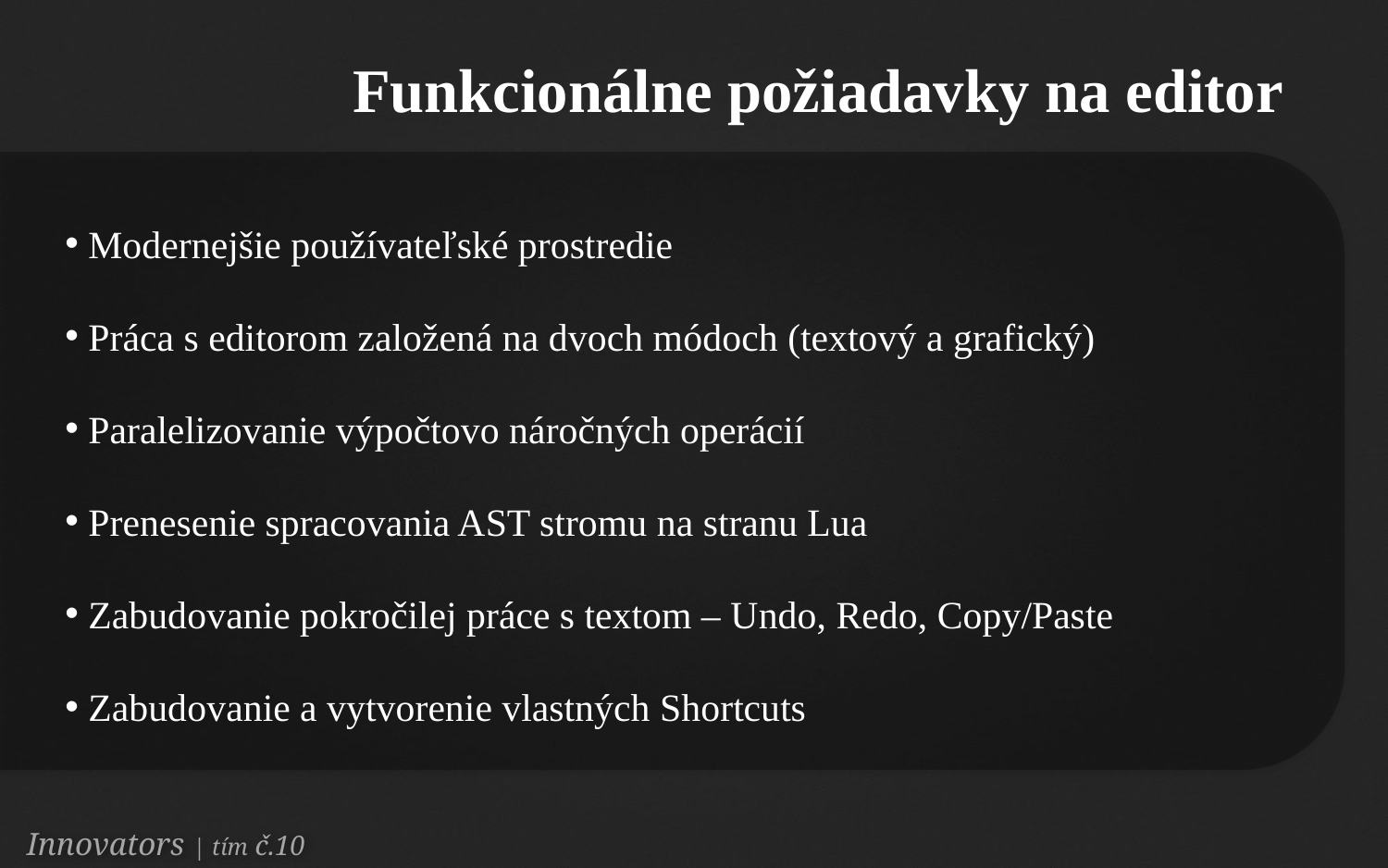

Funkcionálne požiadavky na editor

 Modernejšie používateľské prostredie
 Práca s editorom založená na dvoch módoch (textový a grafický)
 Paralelizovanie výpočtovo náročných operácií
 Prenesenie spracovania AST stromu na stranu Lua
 Zabudovanie pokročilej práce s textom – Undo, Redo, Copy/Paste
 Zabudovanie a vytvorenie vlastných Shortcuts
Innovators | tím č.10